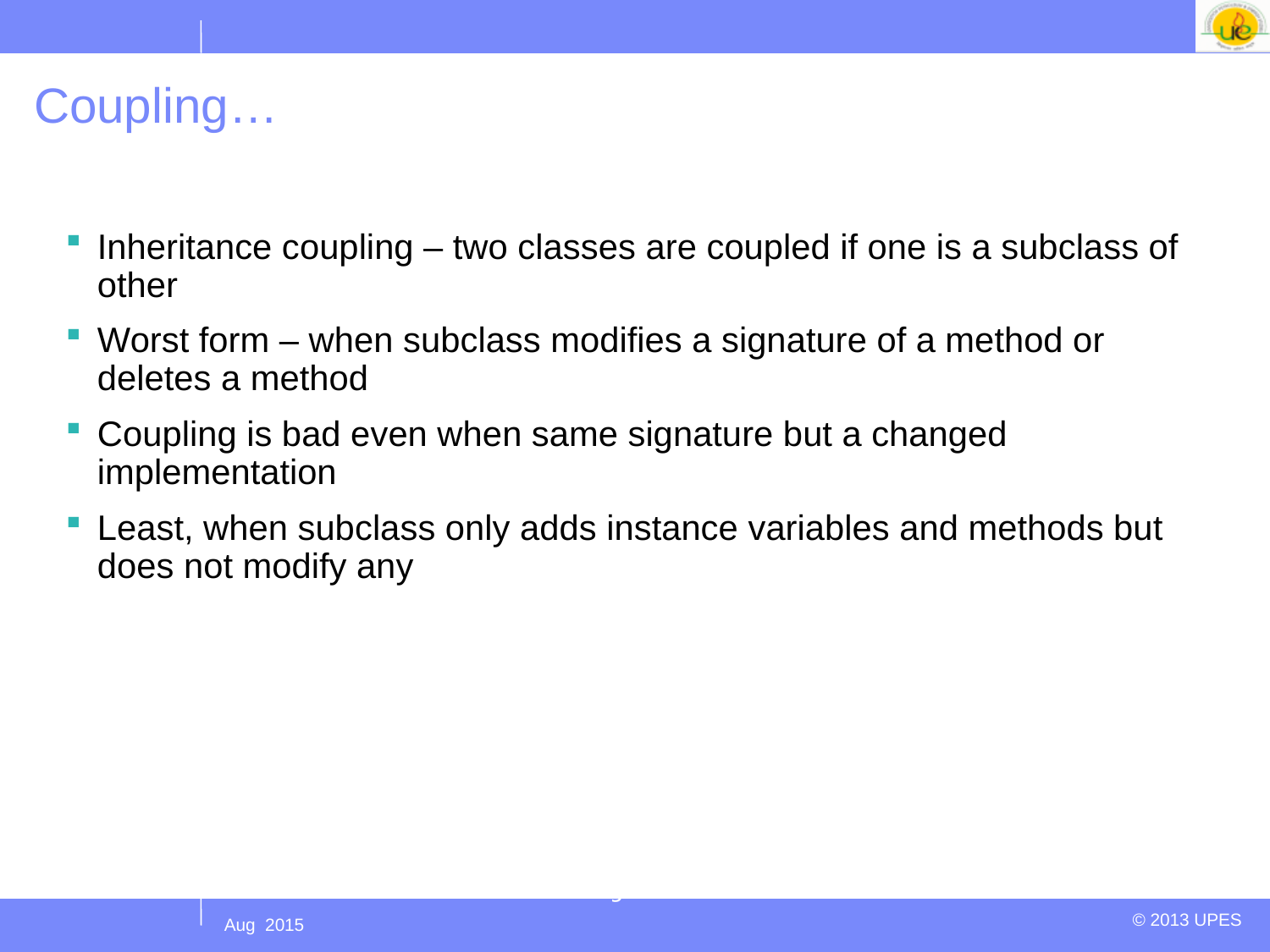

# Coupling…
Inheritance coupling – two classes are coupled if one is a subclass of other
Worst form – when subclass modifies a signature of a method or deletes a method
Coupling is bad even when same signature but a changed implementation
Least, when subclass only adds instance variables and methods but does not modify any
OO Design
60